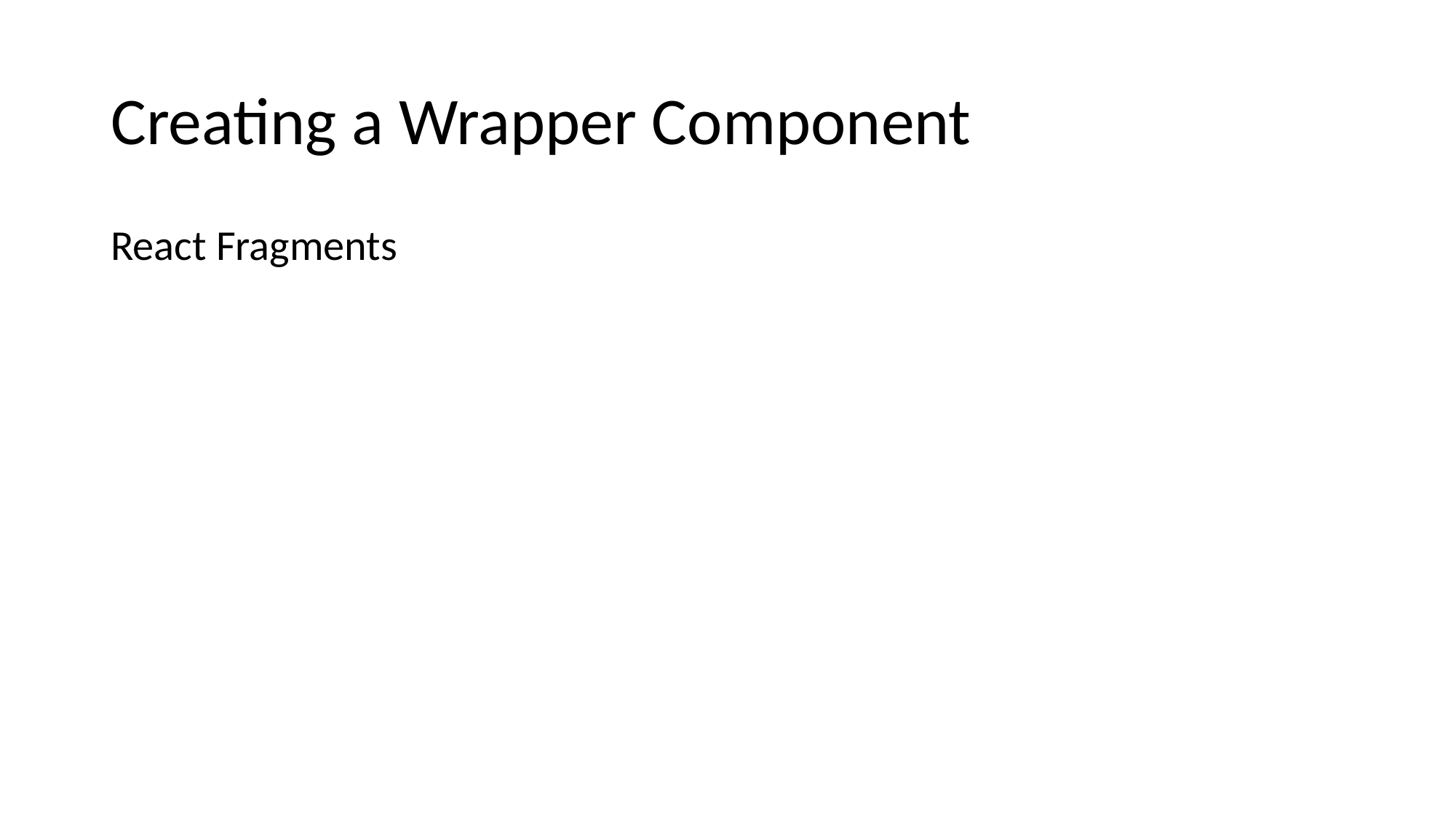

# Creating a Wrapper Component
React Fragments